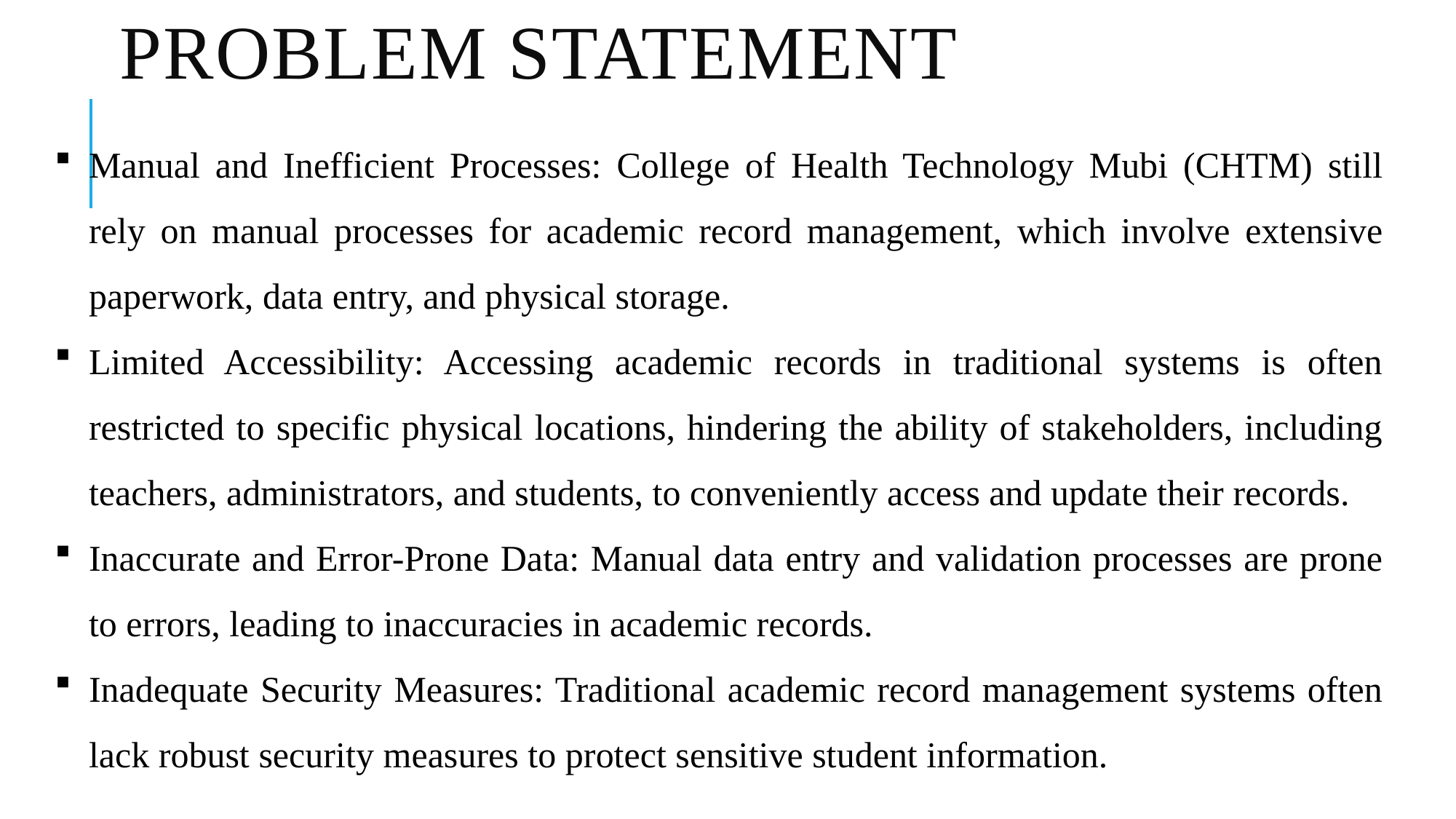

# Problem statement
Manual and Inefficient Processes: College of Health Technology Mubi (CHTM) still rely on manual processes for academic record management, which involve extensive paperwork, data entry, and physical storage.
Limited Accessibility: Accessing academic records in traditional systems is often restricted to specific physical locations, hindering the ability of stakeholders, including teachers, administrators, and students, to conveniently access and update their records.
Inaccurate and Error-Prone Data: Manual data entry and validation processes are prone to errors, leading to inaccuracies in academic records.
Inadequate Security Measures: Traditional academic record management systems often lack robust security measures to protect sensitive student information.